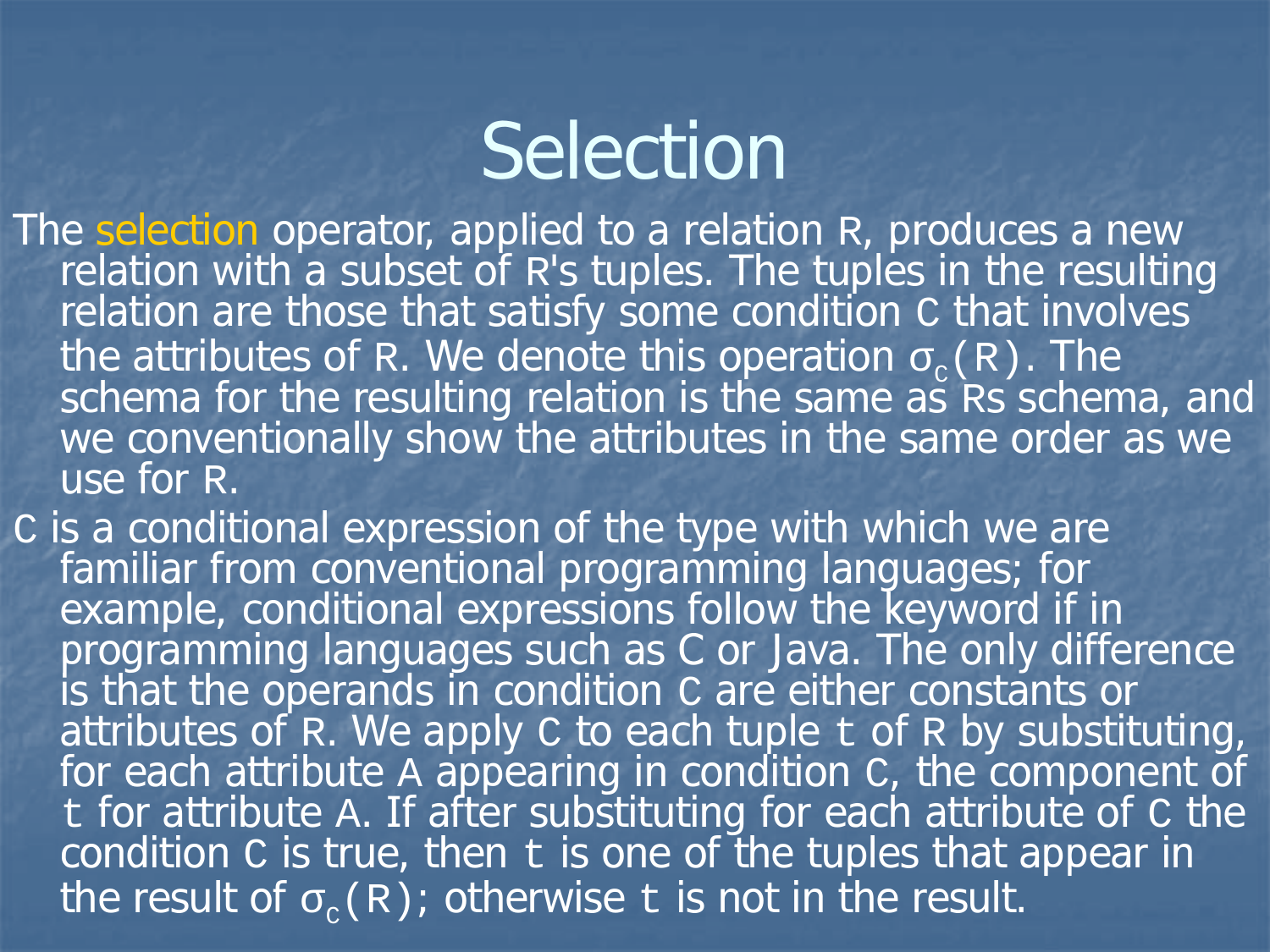

# Selection
The selection operator, applied to a relation R, produces a new relation with a subset of R's tuples. The tuples in the resulting relation are those that satisfy some condition C that involves the attributes of R. We denote this operation σC(R). The schema for the resulting relation is the same as Rs schema, and we conventionally show the attributes in the same order as we use for R.
C is a conditional expression of the type with which we are familiar from conventional programming languages; for example, conditional expressions follow the keyword if in programming languages such as C or Java. The only difference is that the operands in condition C are either constants or attributes of R. We apply C to each tuple t of R by substituting, for each attribute A appearing in condition C, the component of t for attribute A. If after substituting for each attribute of C the condition C is true, then t is one of the tuples that appear in the result of σC(R); otherwise t is not in the result.